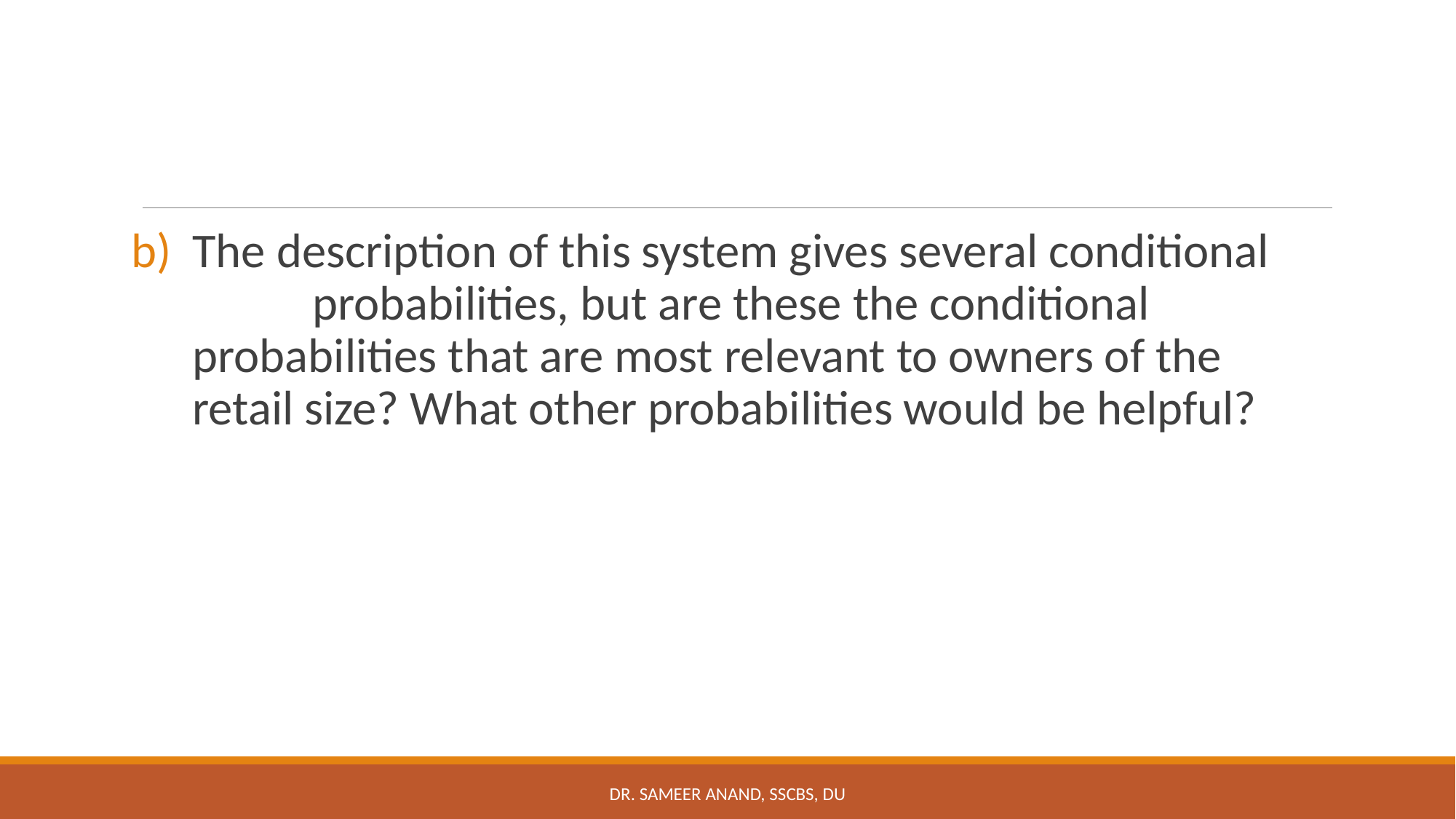

The description of this system gives several conditional                 probabilities, but are these the conditional probabilities that are most relevant to owners of the retail size? What other probabilities would be helpful?
Dr. Sameer Anand, SSCBS, DU